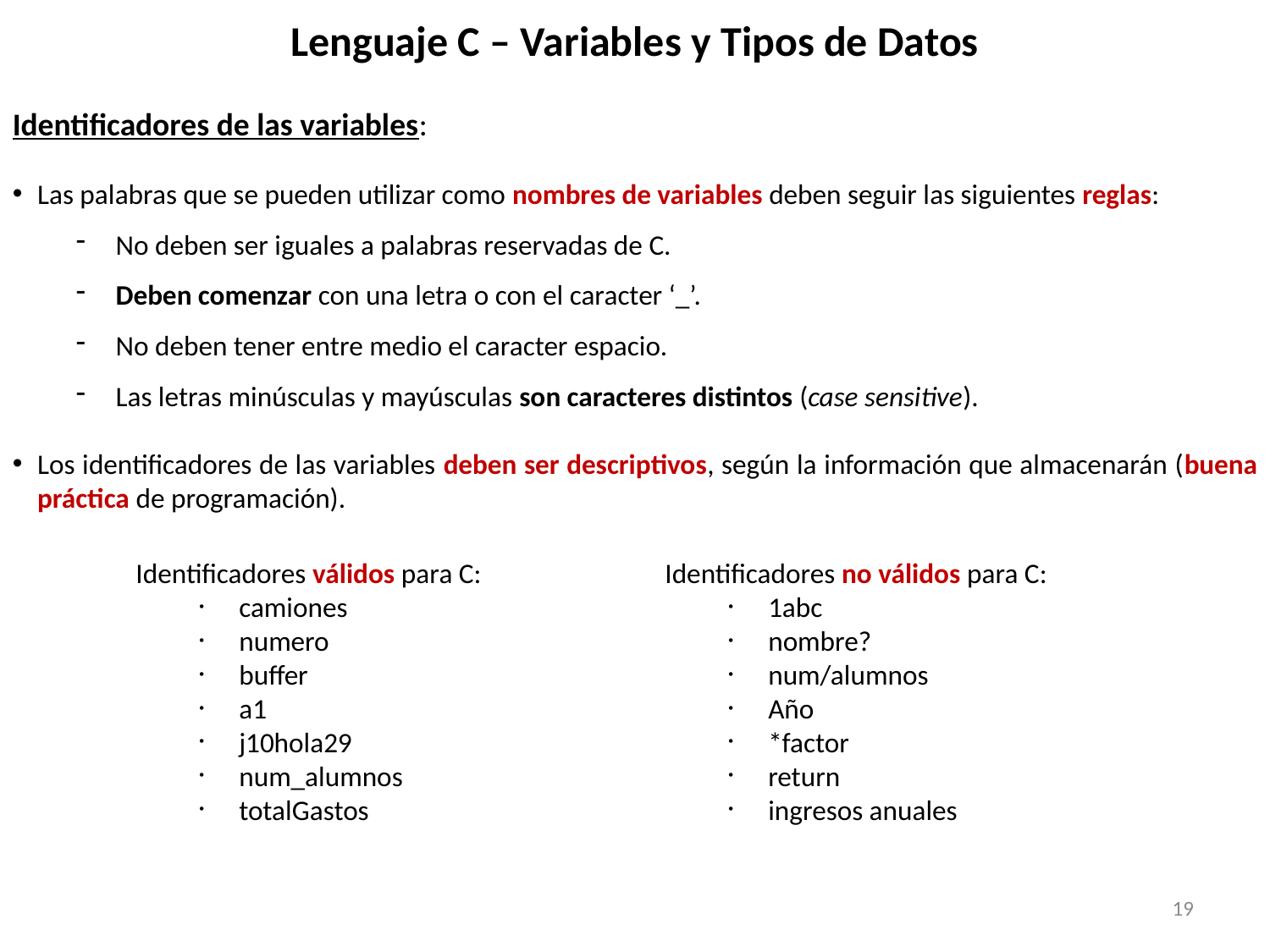

# Lenguaje C – Variables y Tipos de Datos
Identificadores de las variables:

Las palabras que se pueden utilizar como nombres de variables deben seguir las siguientes reglas:
No deben ser iguales a palabras reservadas de C.
Deben comenzar con una letra o con el caracter ‘_’.
No deben tener entre medio el caracter espacio.
Las letras minúsculas y mayúsculas son caracteres distintos (case sensitive).

Los identificadores de las variables deben ser descriptivos, según la información que almacenarán (buena práctica de programación).
Identificadores válidos para C:
camiones
numero
buffer
a1
j10hola29
num_alumnos
totalGastos
Identificadores no válidos para C:
1abc
nombre?
num/alumnos
Año
*factor
return
ingresos anuales
19